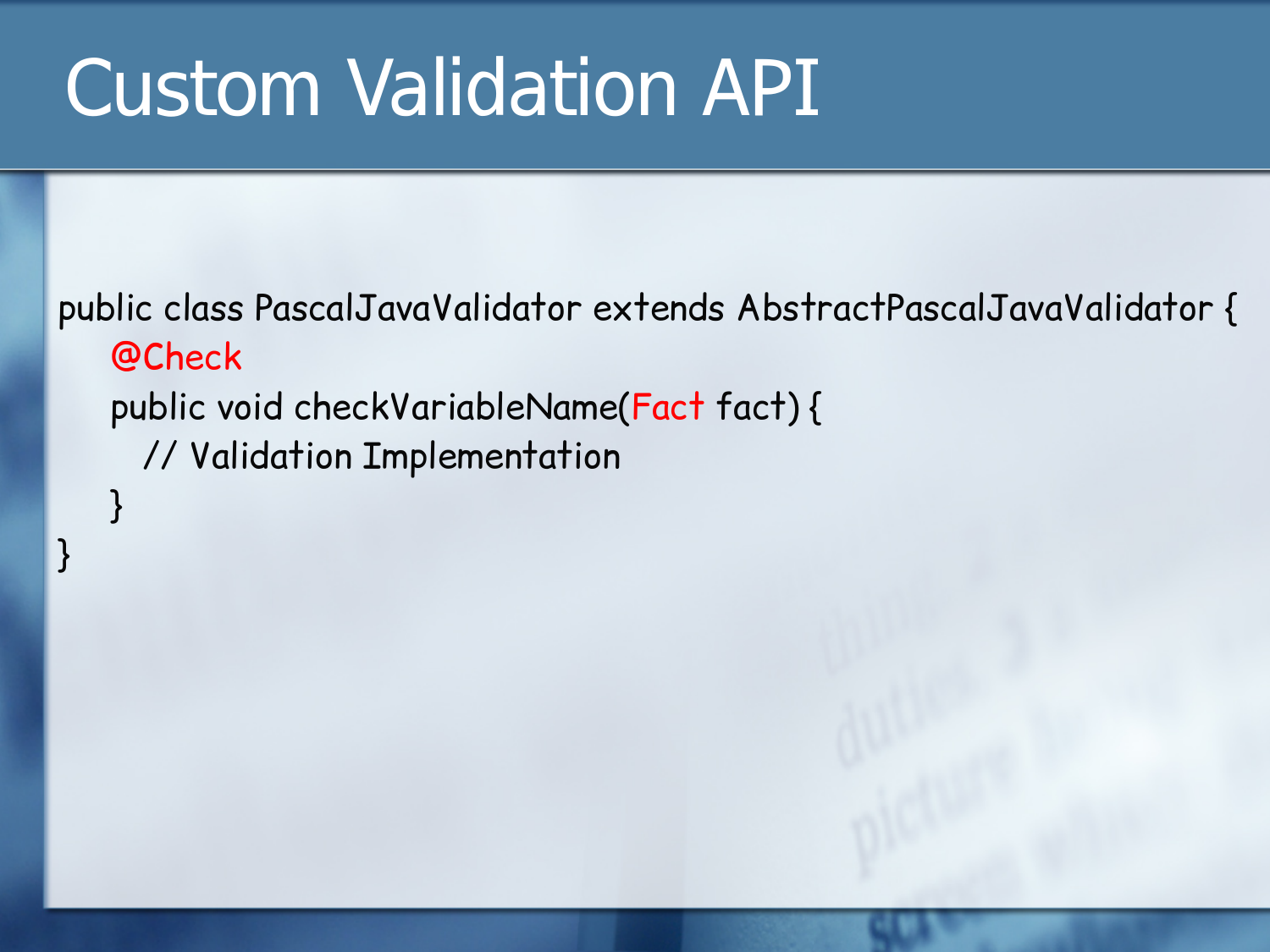

# Custom Validation API

public class PascalJavaValidator extends AbstractPascalJavaValidator {
     @Check
     public void checkVariableName(Fact fact) {
        // Validation Implementation
     }
}